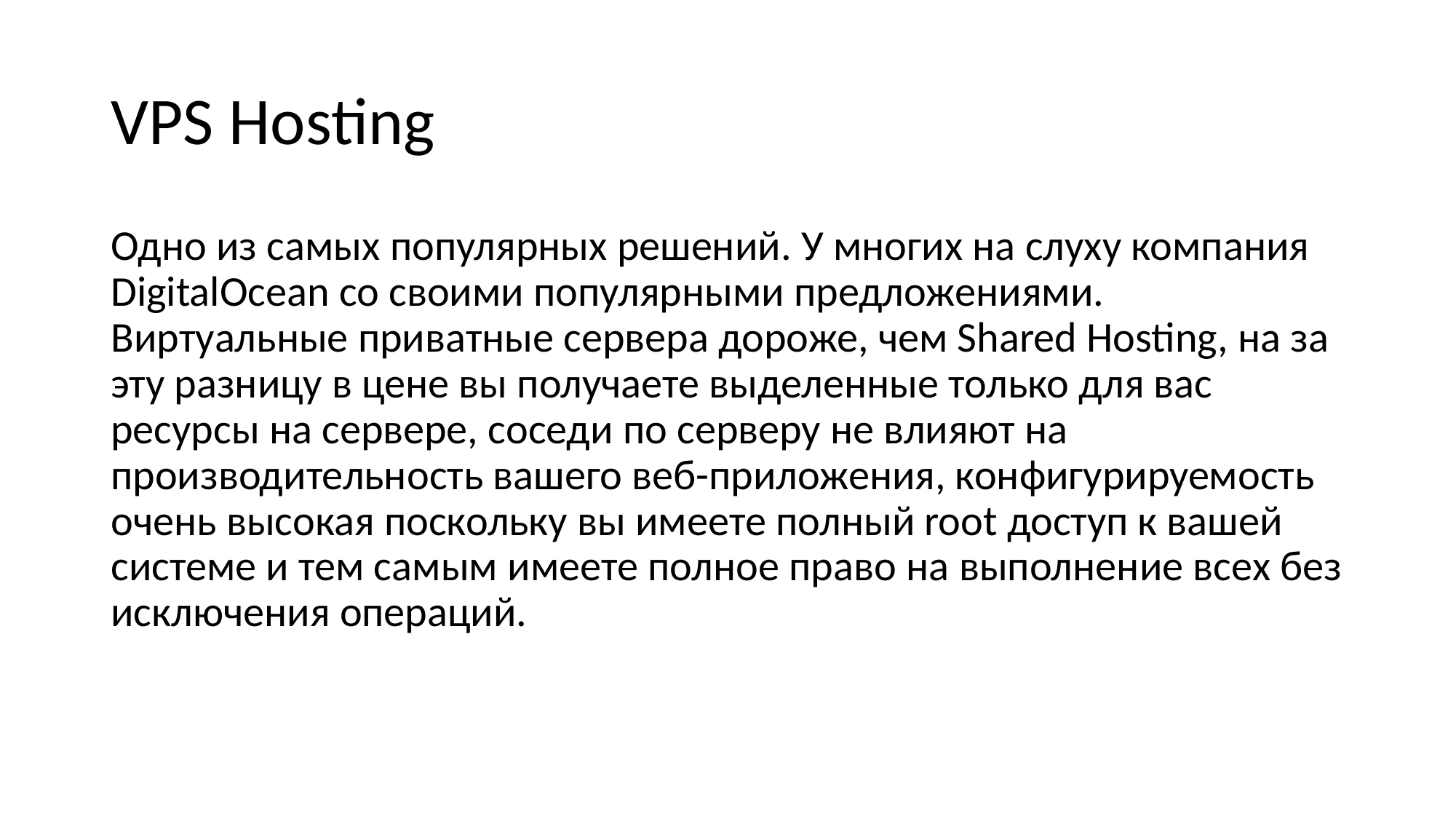

# VPS Hosting
Одно из самых популярных решений. У многих на слуху компания DigitalOcean со своими популярными предложениями. Виртуальные приватные сервера дороже, чем Shared Hosting, на за эту разницу в цене вы получаете выделенные только для вас ресурсы на сервере, соседи по серверу не влияют на производительность вашего веб-приложения, конфигурируемость очень высокая поскольку вы имеете полный root доступ к вашей системе и тем самым имеете полное право на выполнение всех без исключения операций.